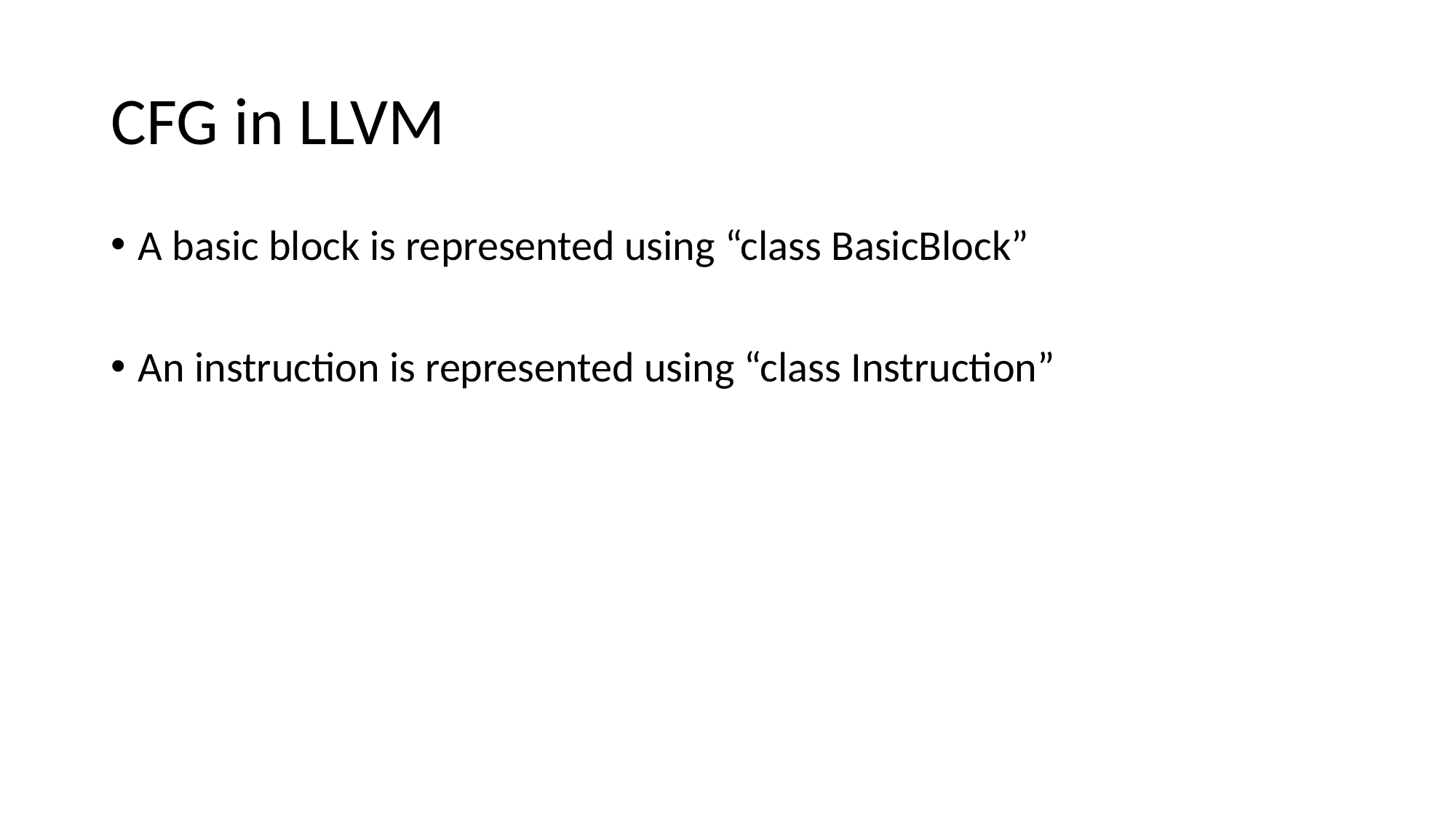

# CFG in LLVM
A basic block is represented using “class BasicBlock”

An instruction is represented using “class Instruction”